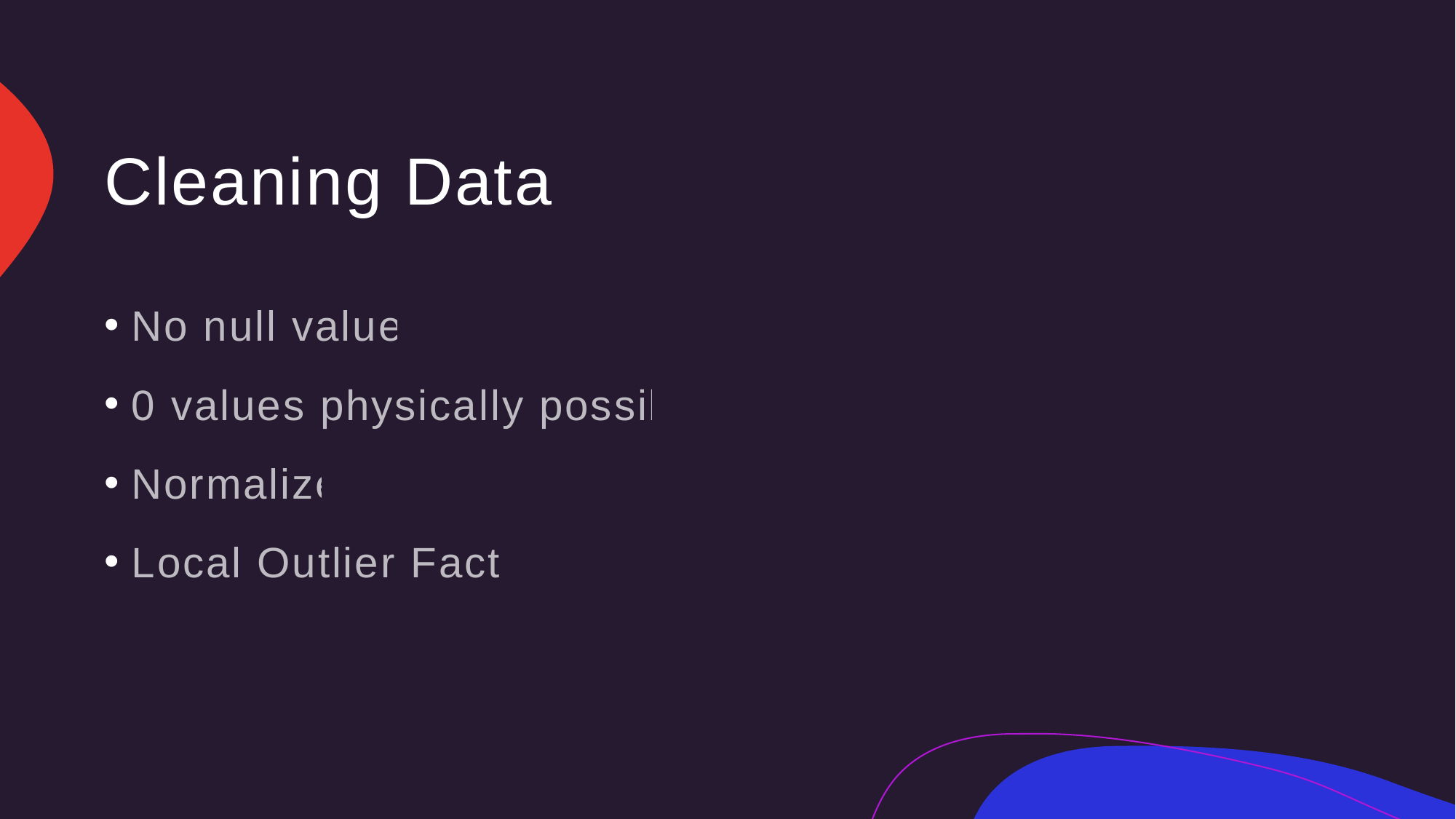

# Cleaning Data
No null values
0 values physically possible
Normalize
Local Outlier Factor